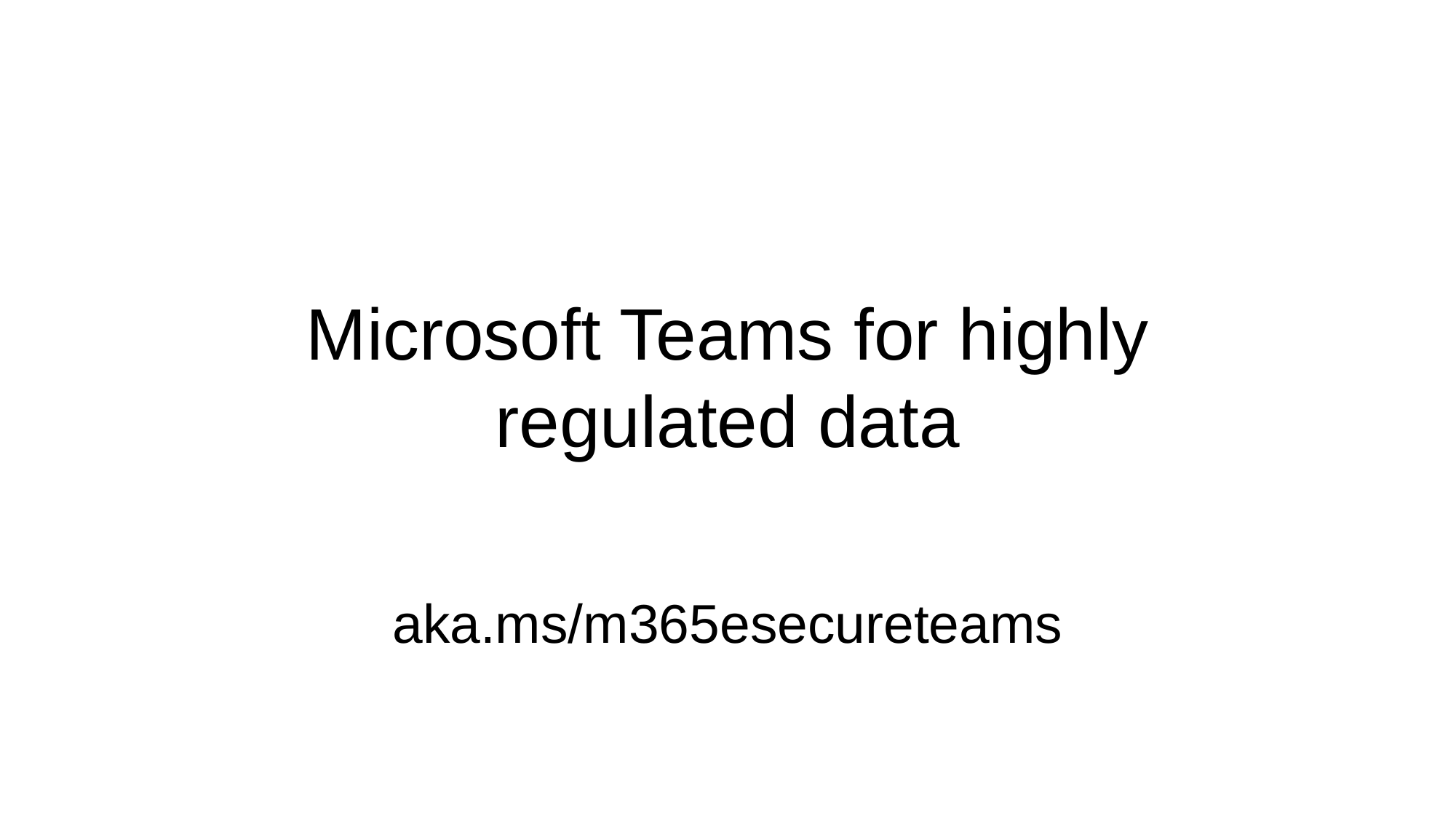

Microsoft Teams for highly regulated data
aka.ms/m365esecureteams